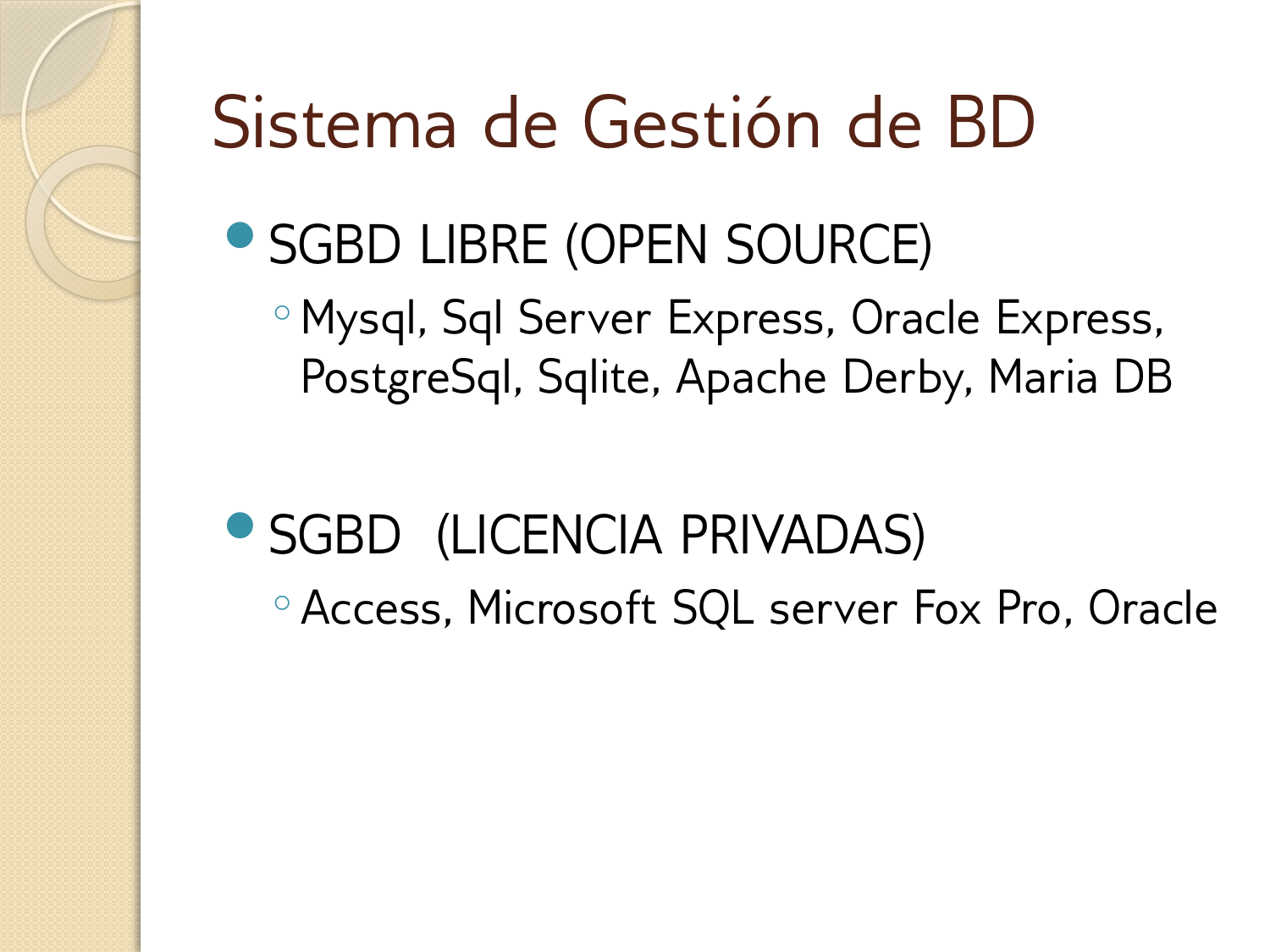

# Sistema de Gestión de BD
SGBD LIBRE (OPEN SOURCE)
Mysql, Sql Server Express, Oracle Express, PostgreSql, Sqlite, Apache Derby, Maria DB

SGBD  (LICENCIA PRIVADAS)
Access, Microsoft SQL server Fox Pro, Oracle